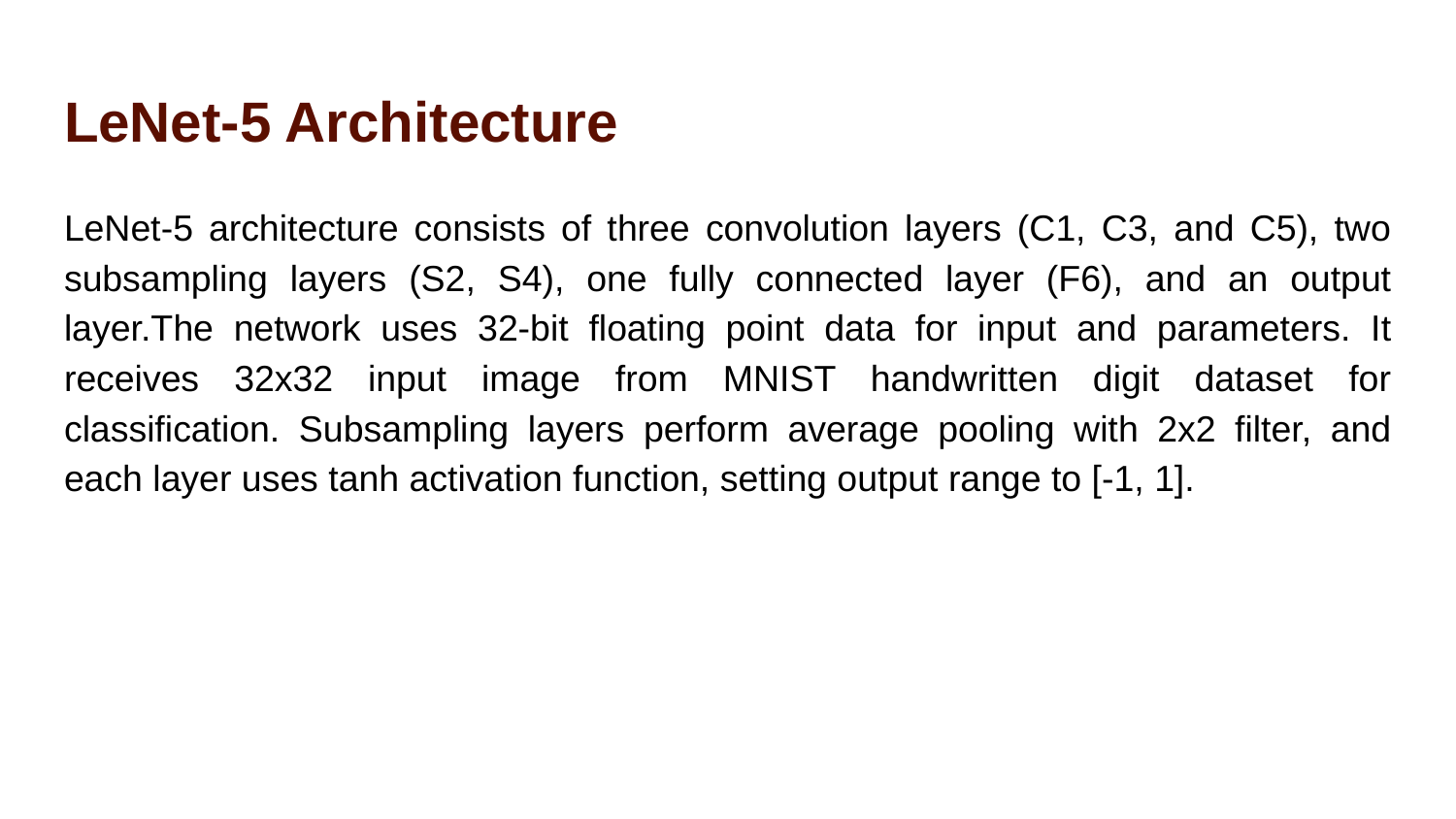

# LeNet-5 Architecture
LeNet-5 architecture consists of three convolution layers (C1, C3, and C5), two subsampling layers (S2, S4), one fully connected layer (F6), and an output layer.The network uses 32-bit floating point data for input and parameters. It receives 32x32 input image from MNIST handwritten digit dataset for classification. Subsampling layers perform average pooling with 2x2 filter, and each layer uses tanh activation function, setting output range to [-1, 1].